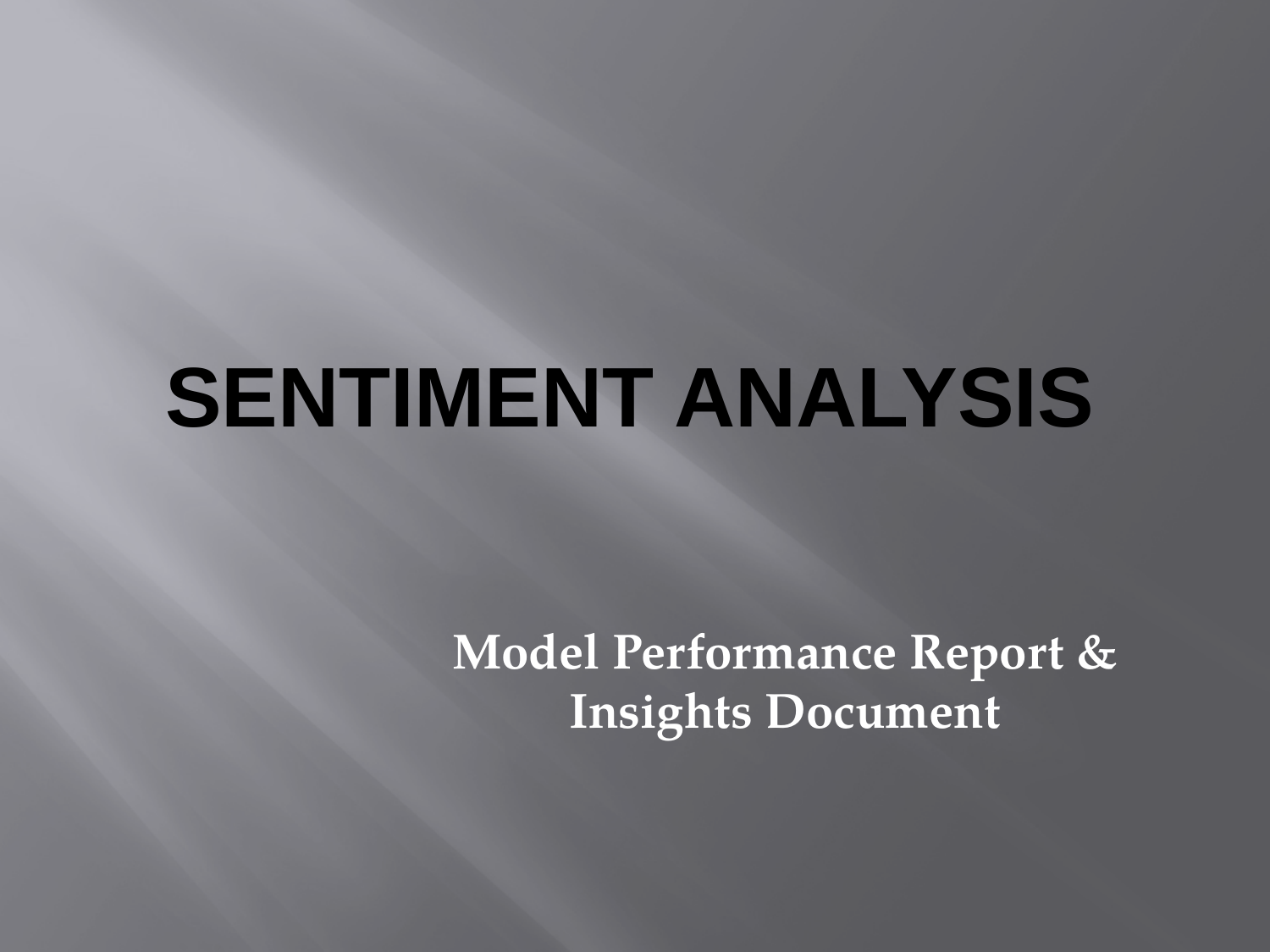

# Sentiment Analysis
Model Performance Report & Insights Document